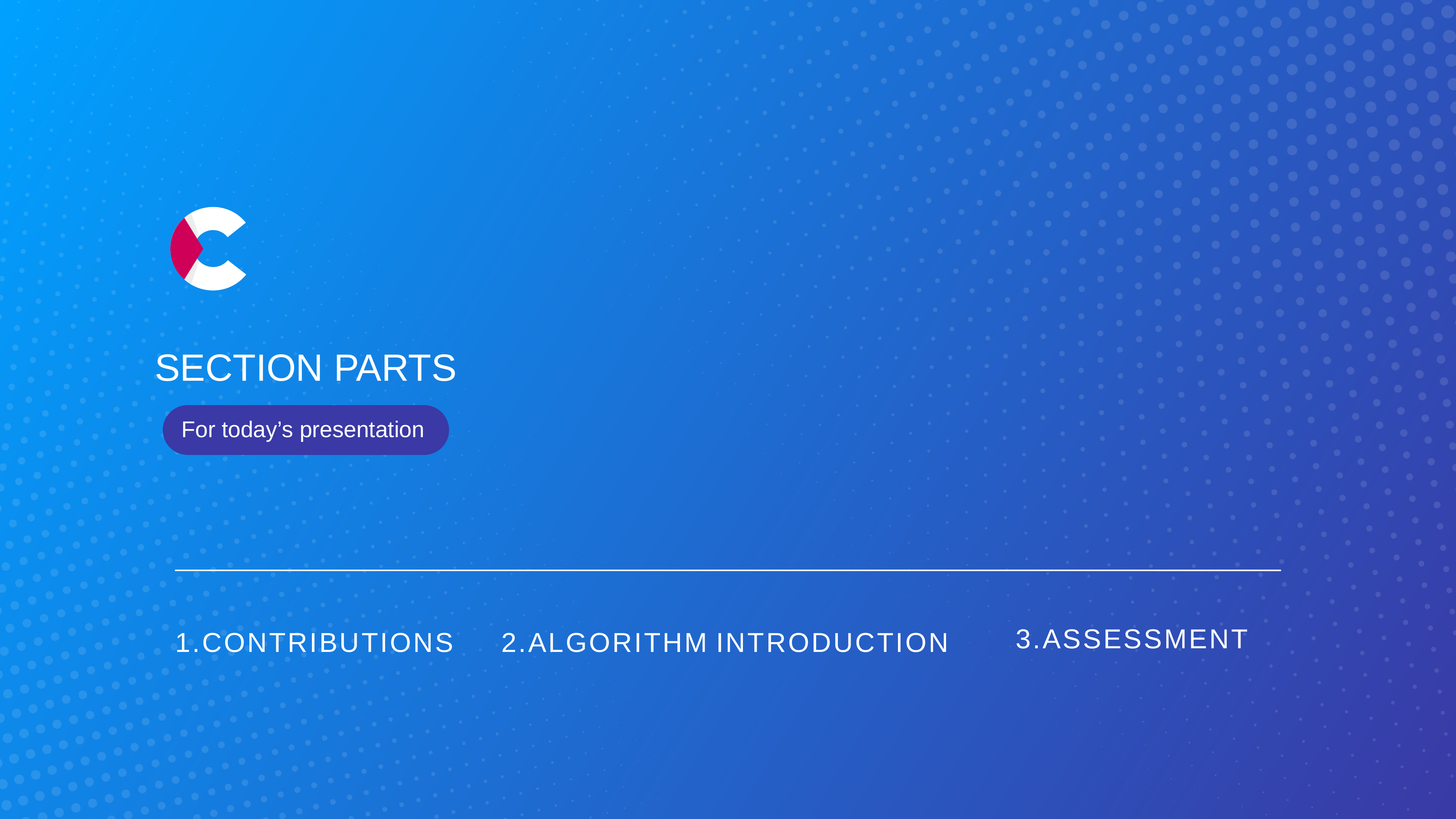

Section parts

For today’s presentation

3.assessment
1.Contributions
2.Algorithm introduction